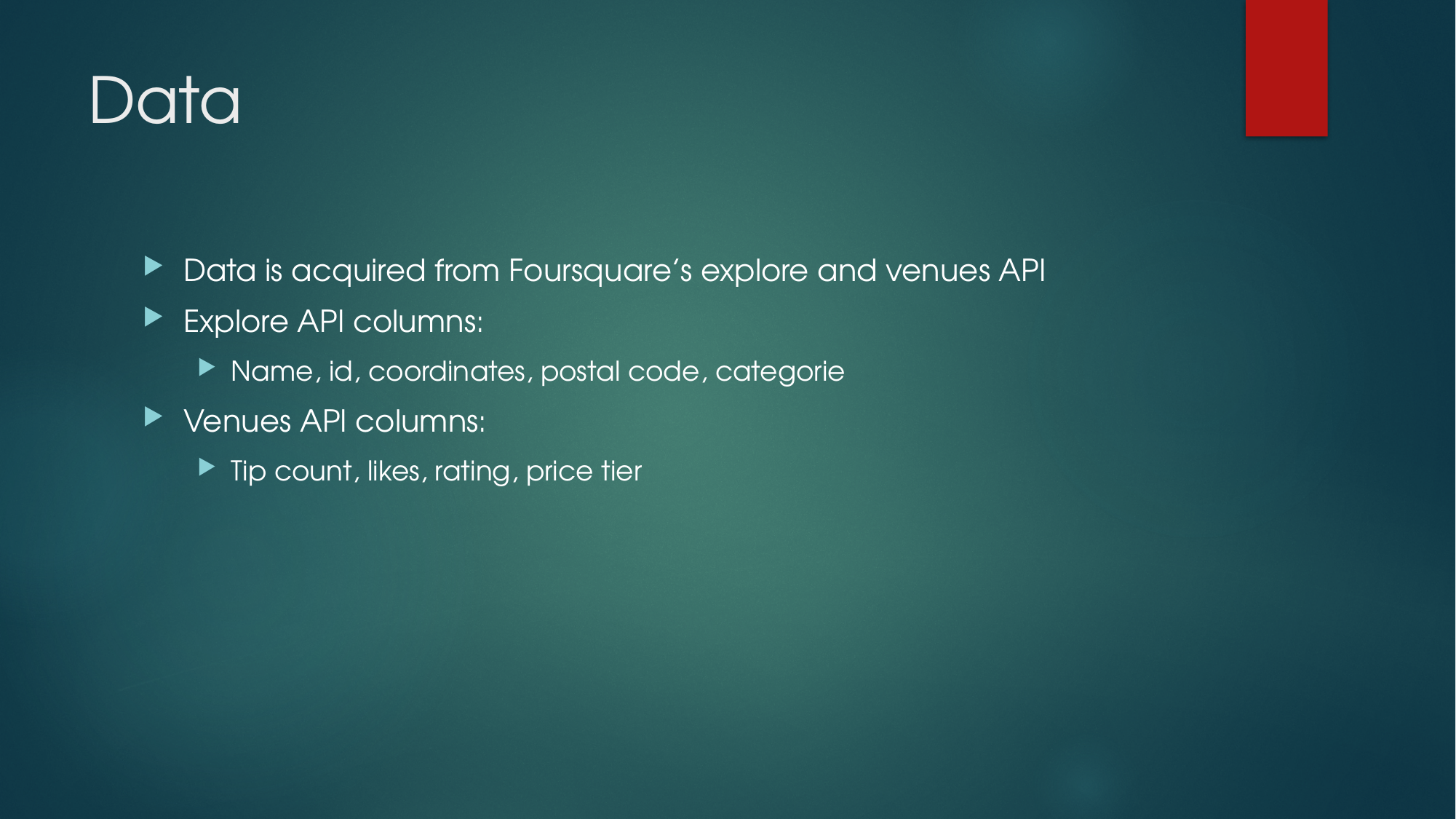

# Data
Data is acquired from Foursquare’s explore and venues API
Explore API columns:
Name, id, coordinates, postal code, categorie
Venues API columns:
Tip count, likes, rating, price tier